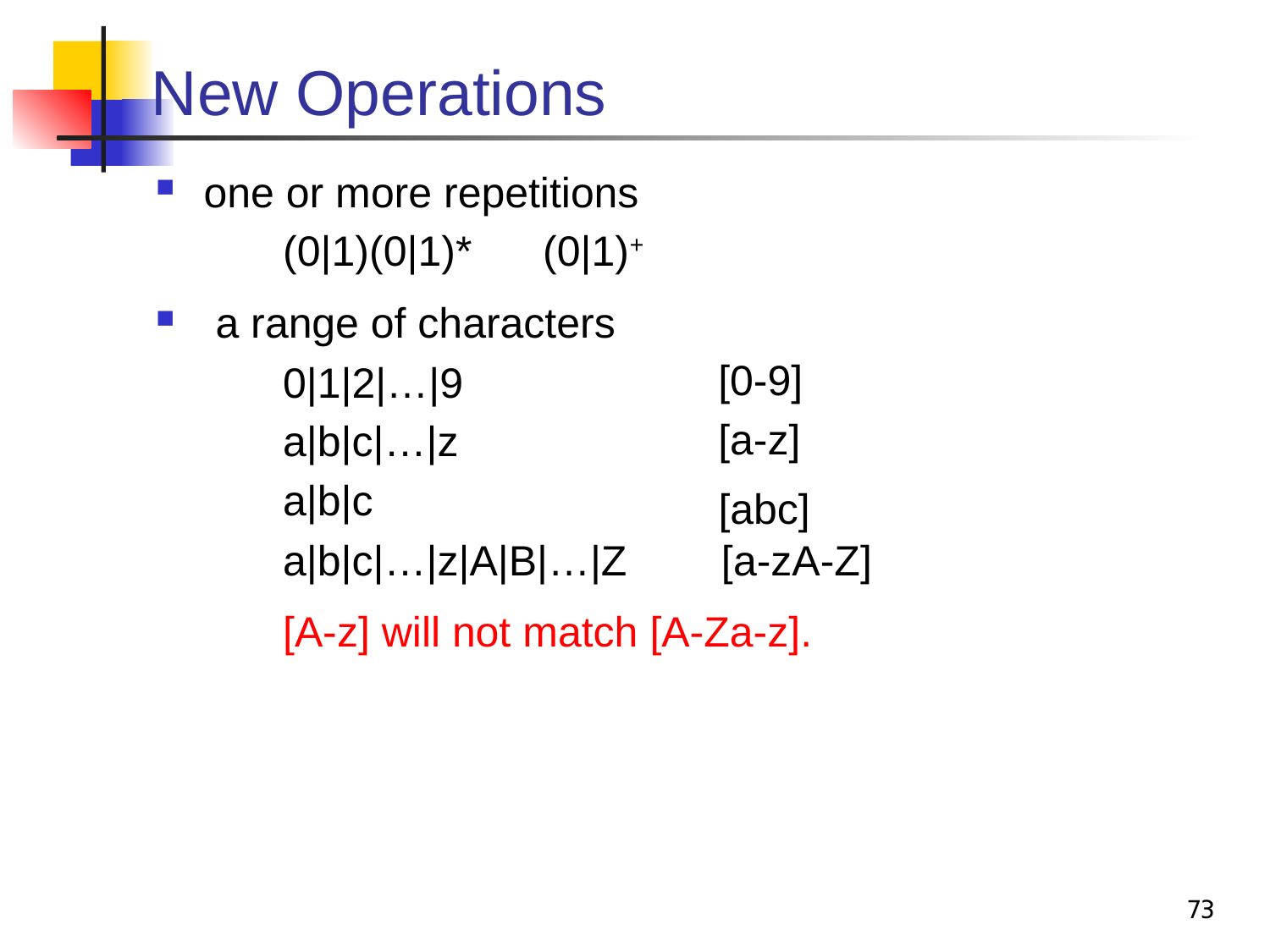

# New Operations
one or more repetitions
(0|1)(0|1)*      (0|1)+
 a range of characters
0|1|2|…|9
a|b|c|…|z
a|b|c
a|b|c|…|z|A|B|…|Z        [a-zA-Z]
[A-z] will not match [A-Za-z].
[0-9]
[a-z]
[abc]
73